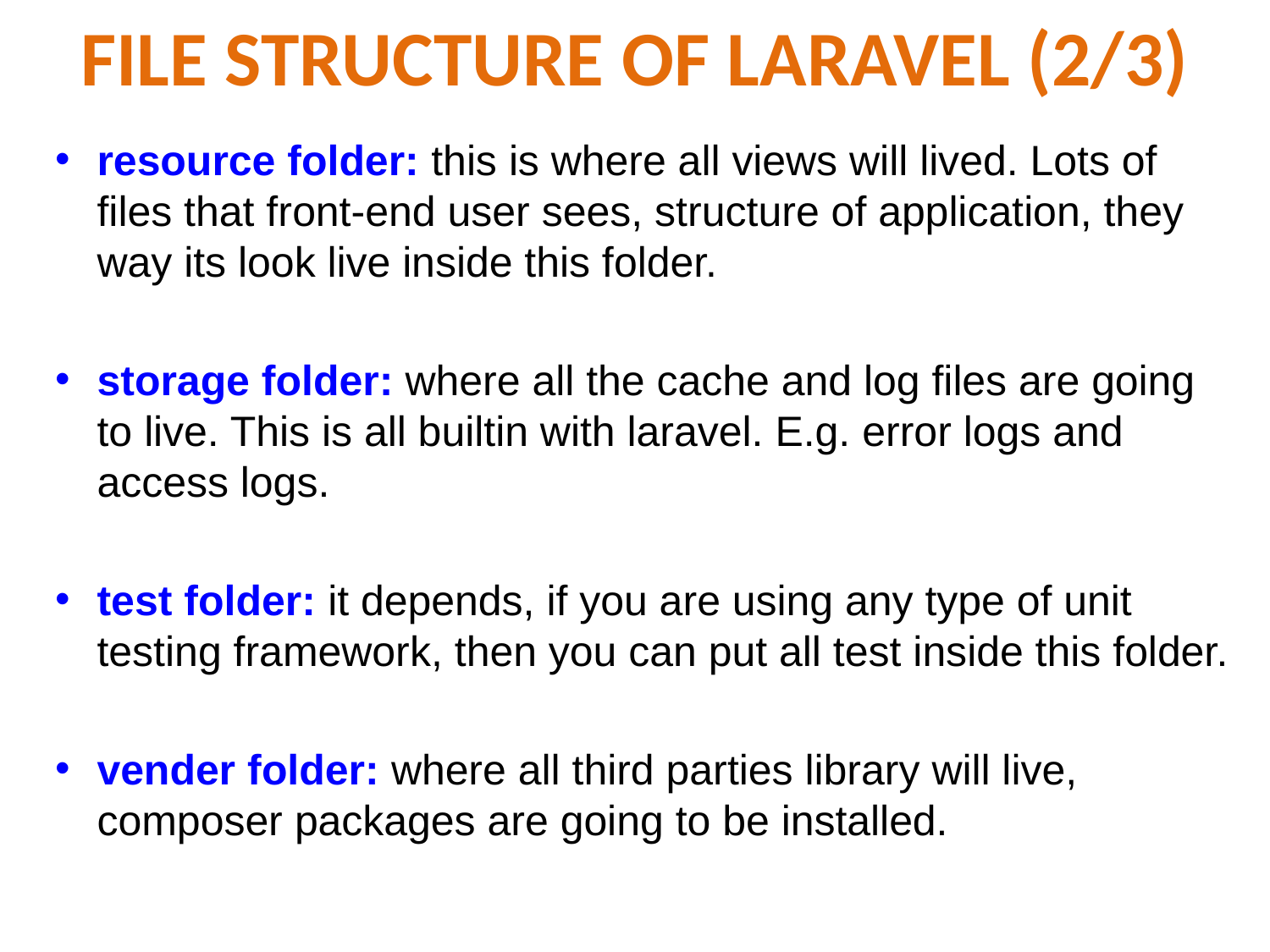

# FILE STRUCTURE OF LARAVEL (2/3)
resource folder: this is where all views will lived. Lots of files that front-end user sees, structure of application, they way its look live inside this folder.

storage folder: where all the cache and log files are going to live. This is all builtin with laravel. E.g. error logs and access logs.

test folder: it depends, if you are using any type of unit testing framework, then you can put all test inside this folder.

vender folder: where all third parties library will live, composer packages are going to be installed.